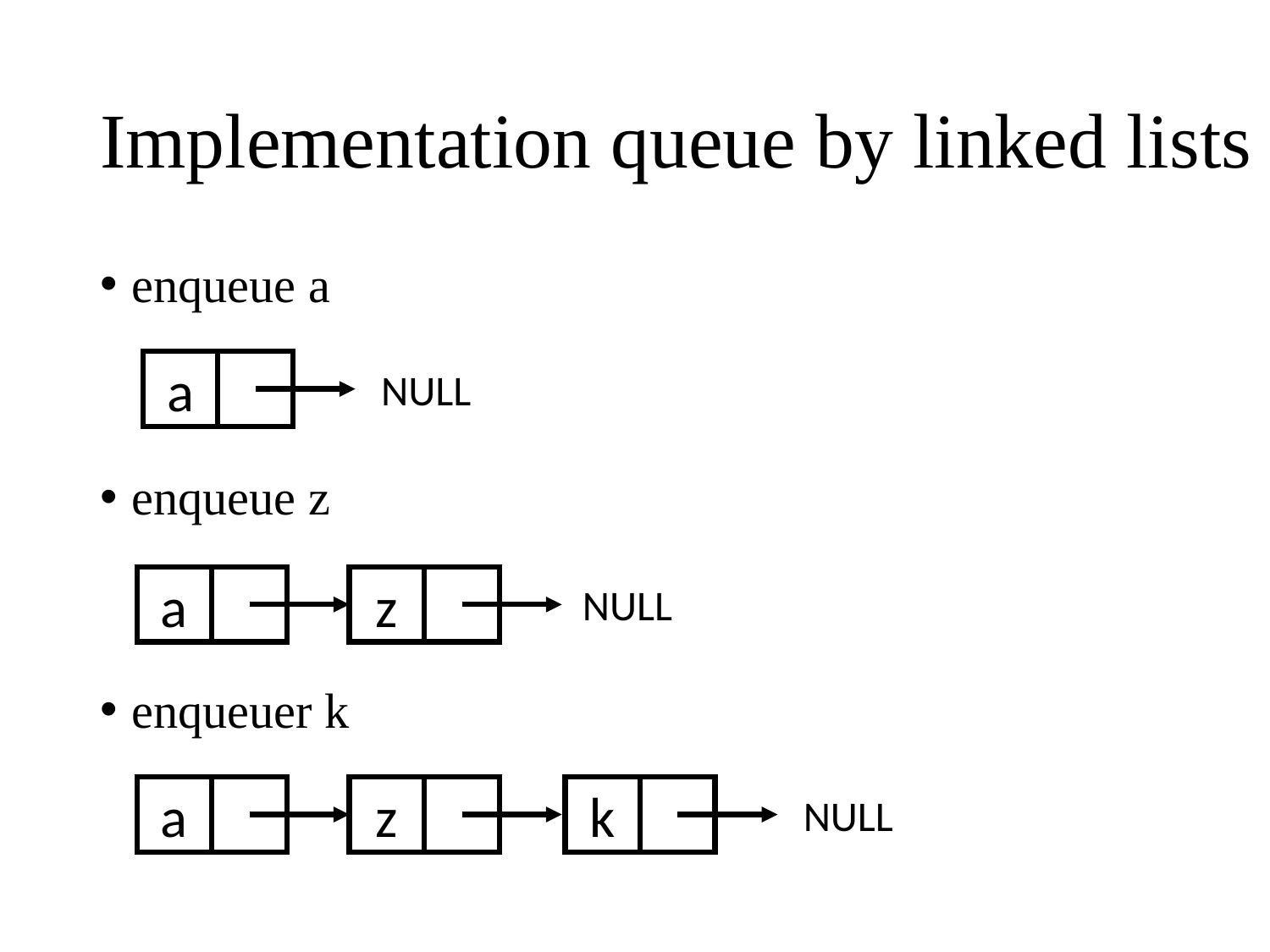

# Implementation queue by linked lists
enqueue a

enqueue z

enqueuer k

a

NULL
a

z

NULL
a

z

k

NULL